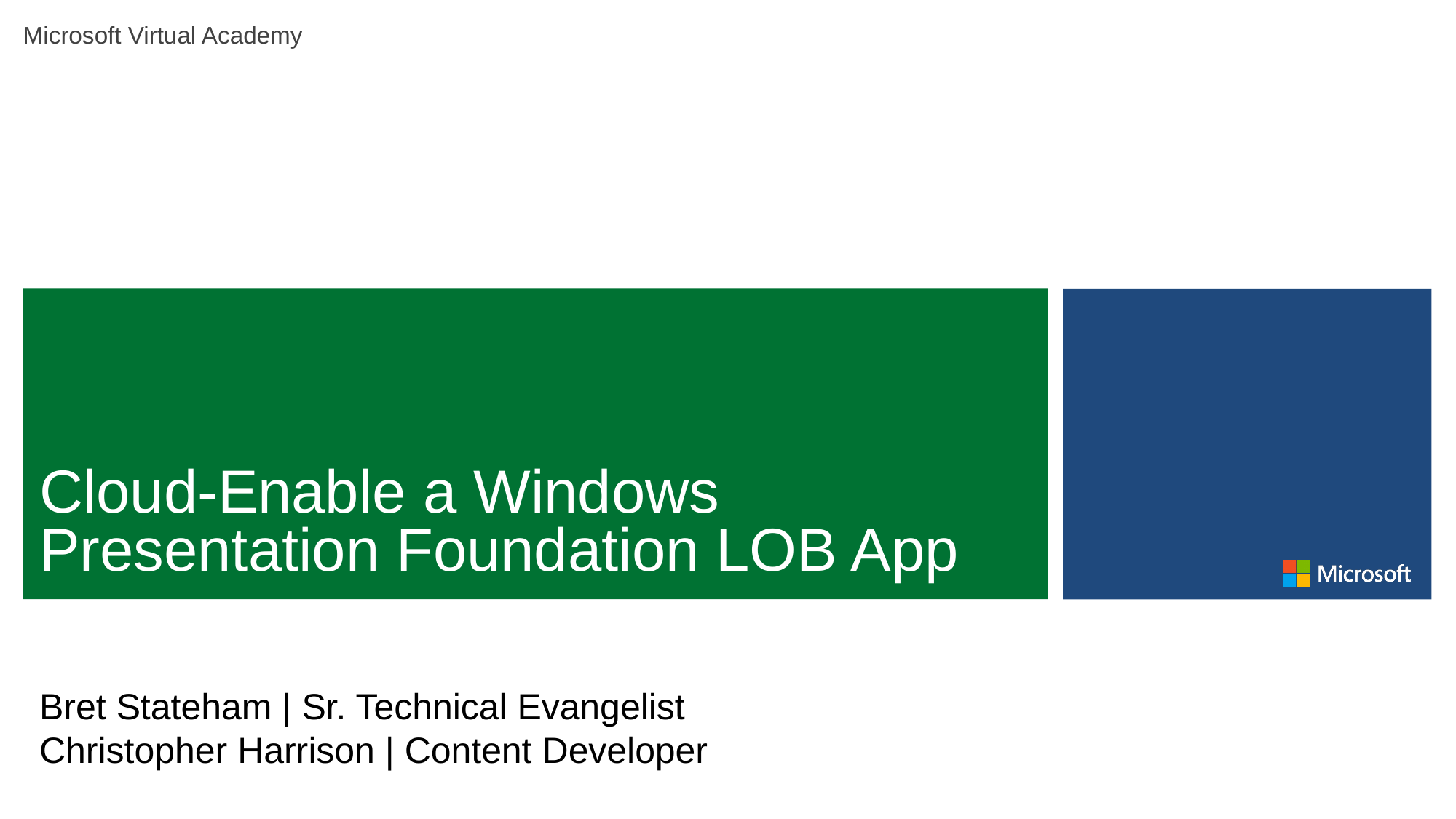

# Cloud-Enable a Windows Presentation Foundation LOB App
Bret Stateham | Sr. Technical Evangelist
Christopher Harrison | Content Developer